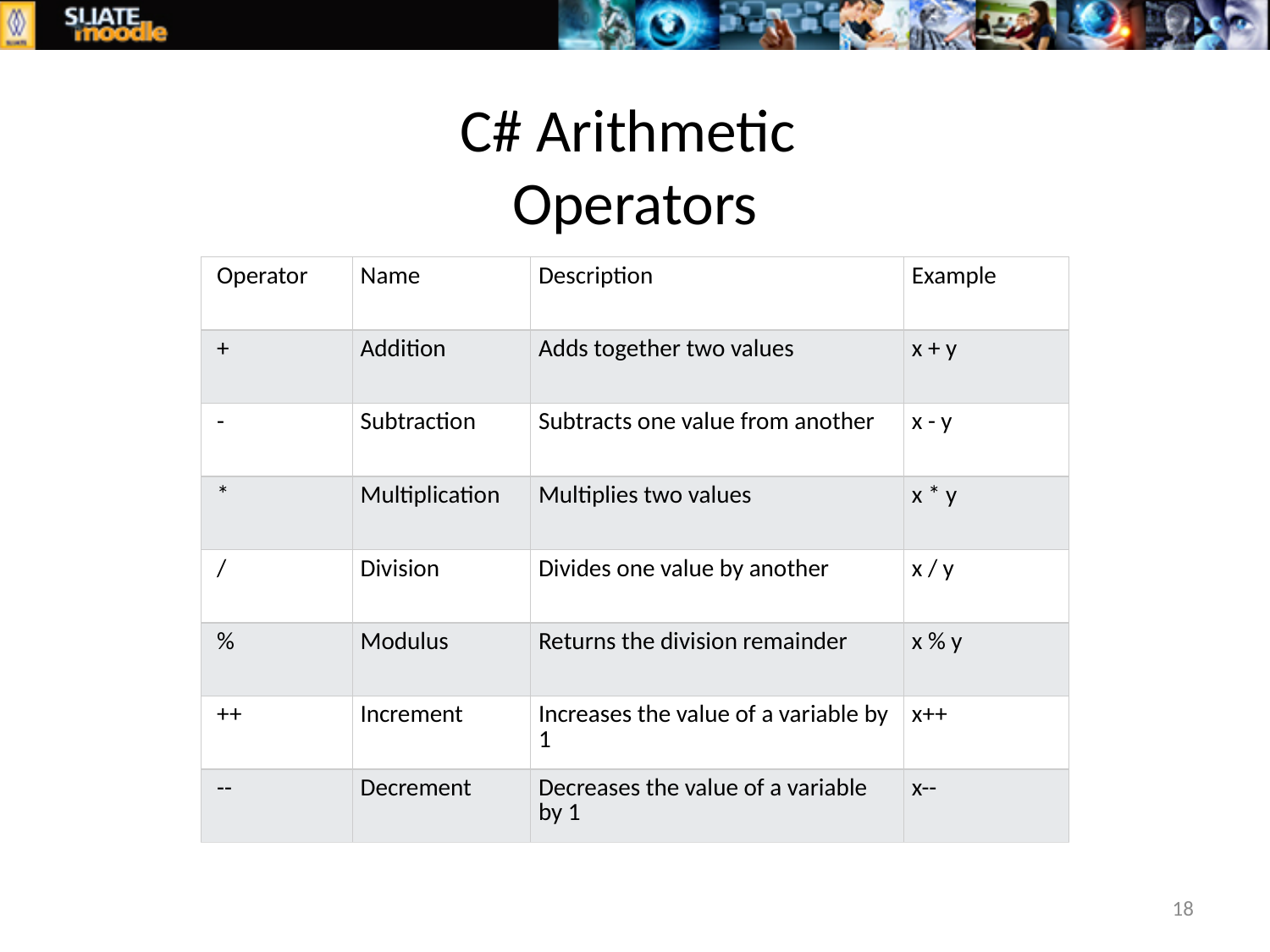

# C# Arithmetic  Operators
| Operator | Name | Description | Example |
| --- | --- | --- | --- |
| + | Addition | Adds together two values | x + y |
| - | Subtraction | Subtracts one value from another | x - y |
| \* | Multiplication | Multiplies two values | x \* y |
| / | Division | Divides one value by another | x / y |
| % | Modulus | Returns the division remainder | x % y |
| ++ | Increment | Increases the value of a variable by 1 | x++ |
| -- | Decrement | Decreases the value of a variable by 1 | x-- |
18